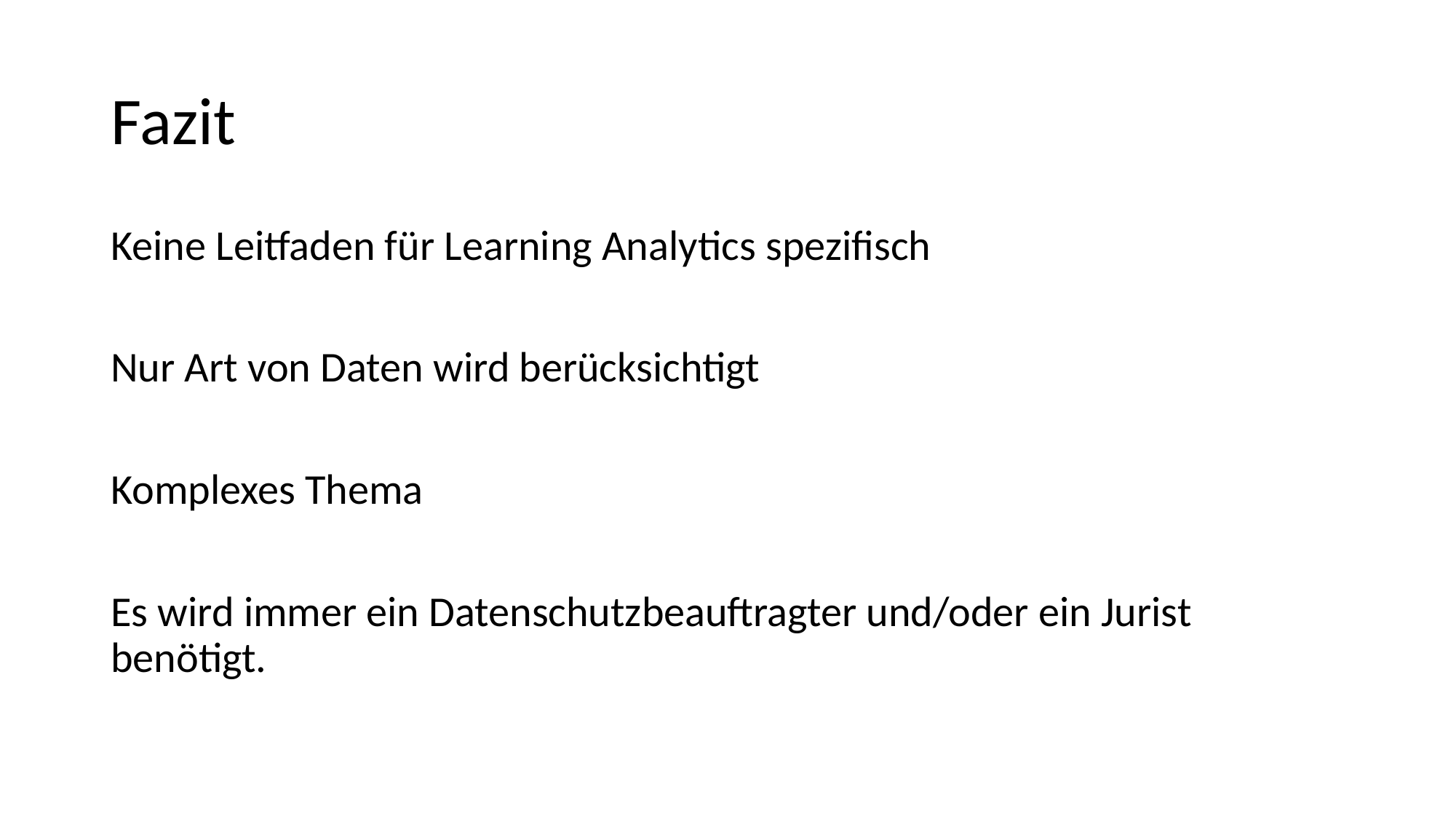

# Fazit
Keine Leitfaden für Learning Analytics spezifisch

Nur Art von Daten wird berücksichtigt

Komplexes Thema

Es wird immer ein Datenschutzbeauftragter und/oder ein Jurist benötigt.